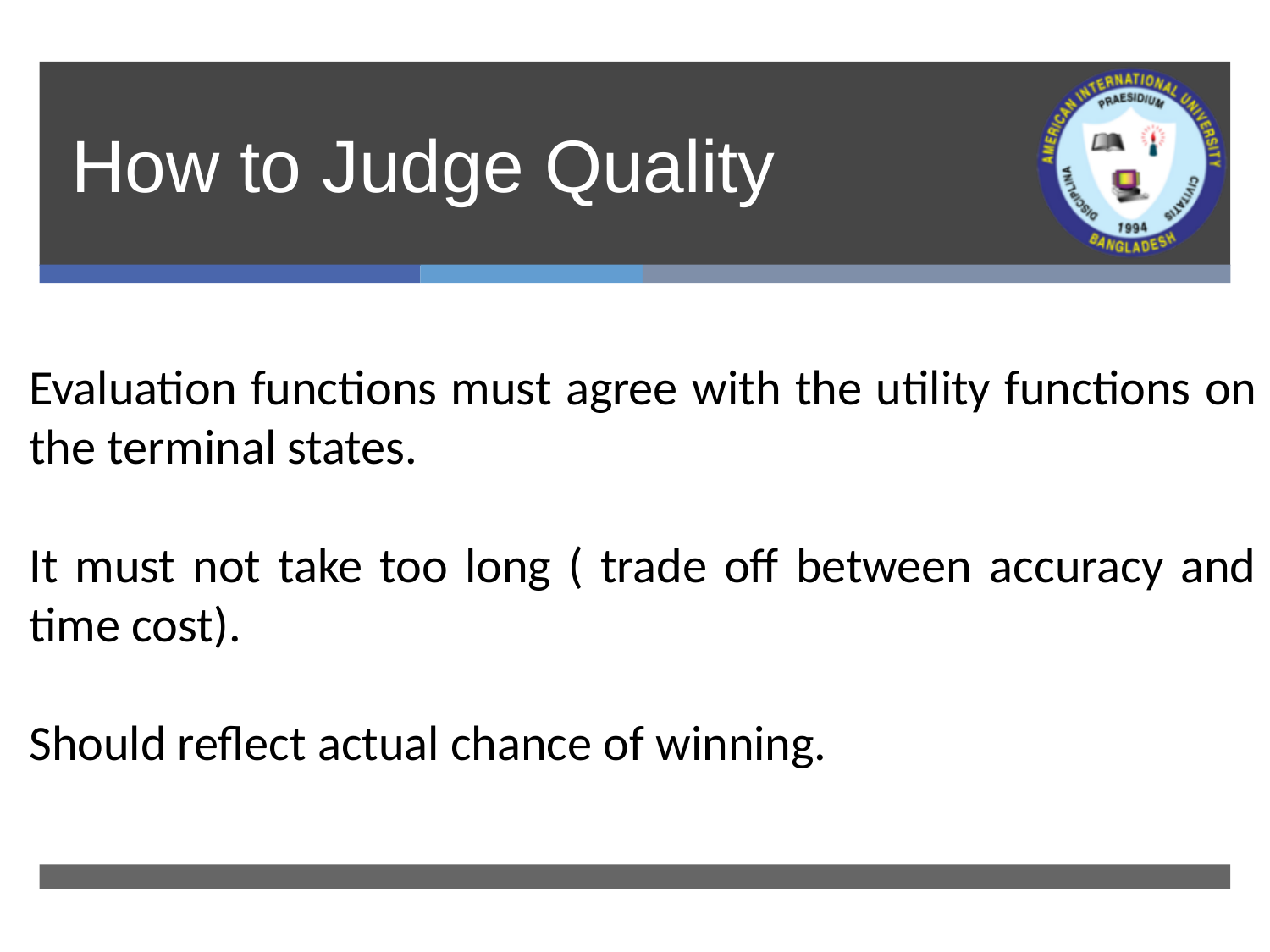

# How to Judge Quality

Evaluation functions must agree with the utility functions on the terminal states.

It must not take too long ( trade off between accuracy and time cost).

Should reflect actual chance of winning.